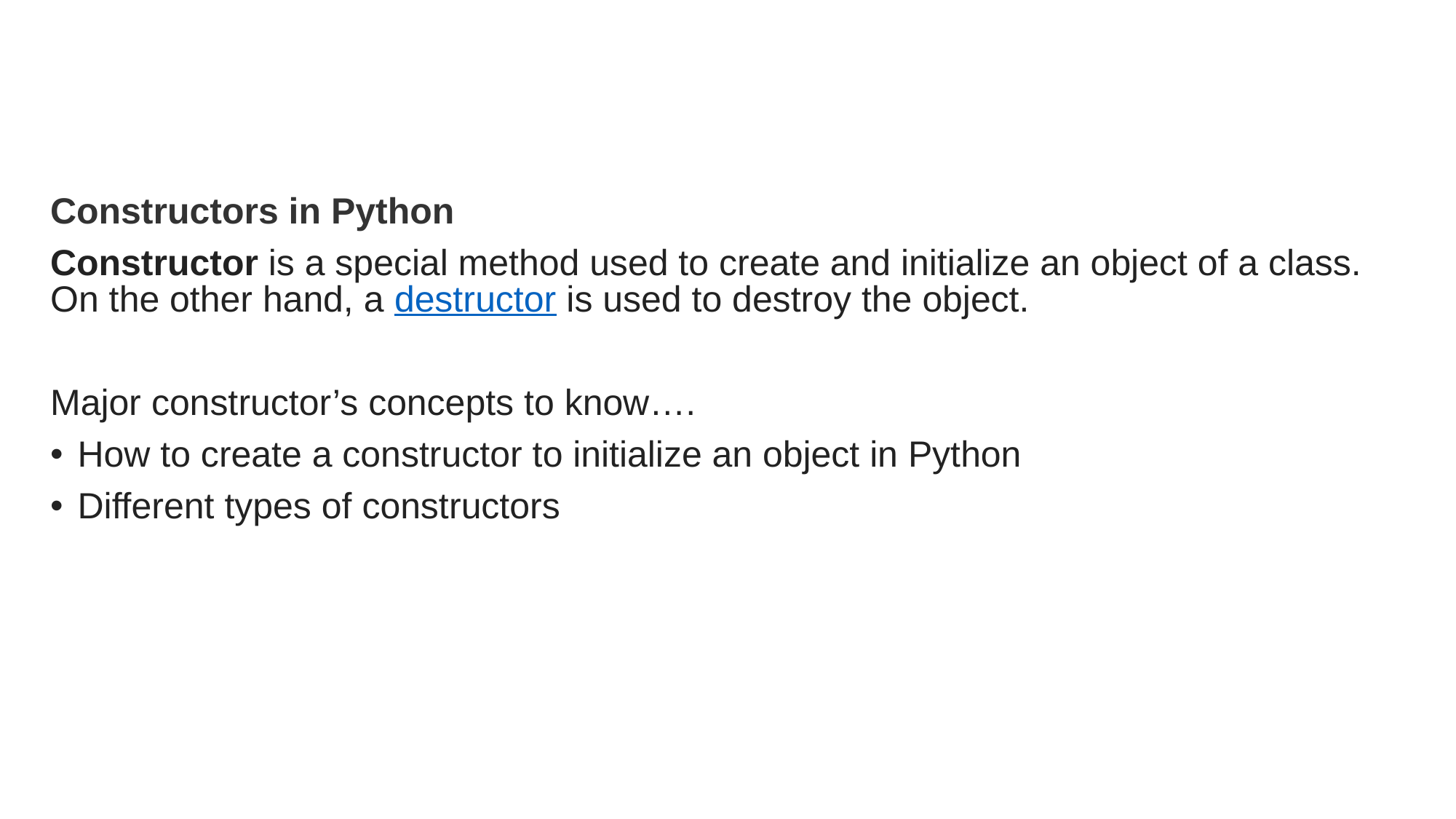

Constructors in Python
Constructor is a special method used to create and initialize an object of a class. On the other hand, a destructor is used to destroy the object.

Major constructor’s concepts to know….
How to create a constructor to initialize an object in Python
Different types of constructors